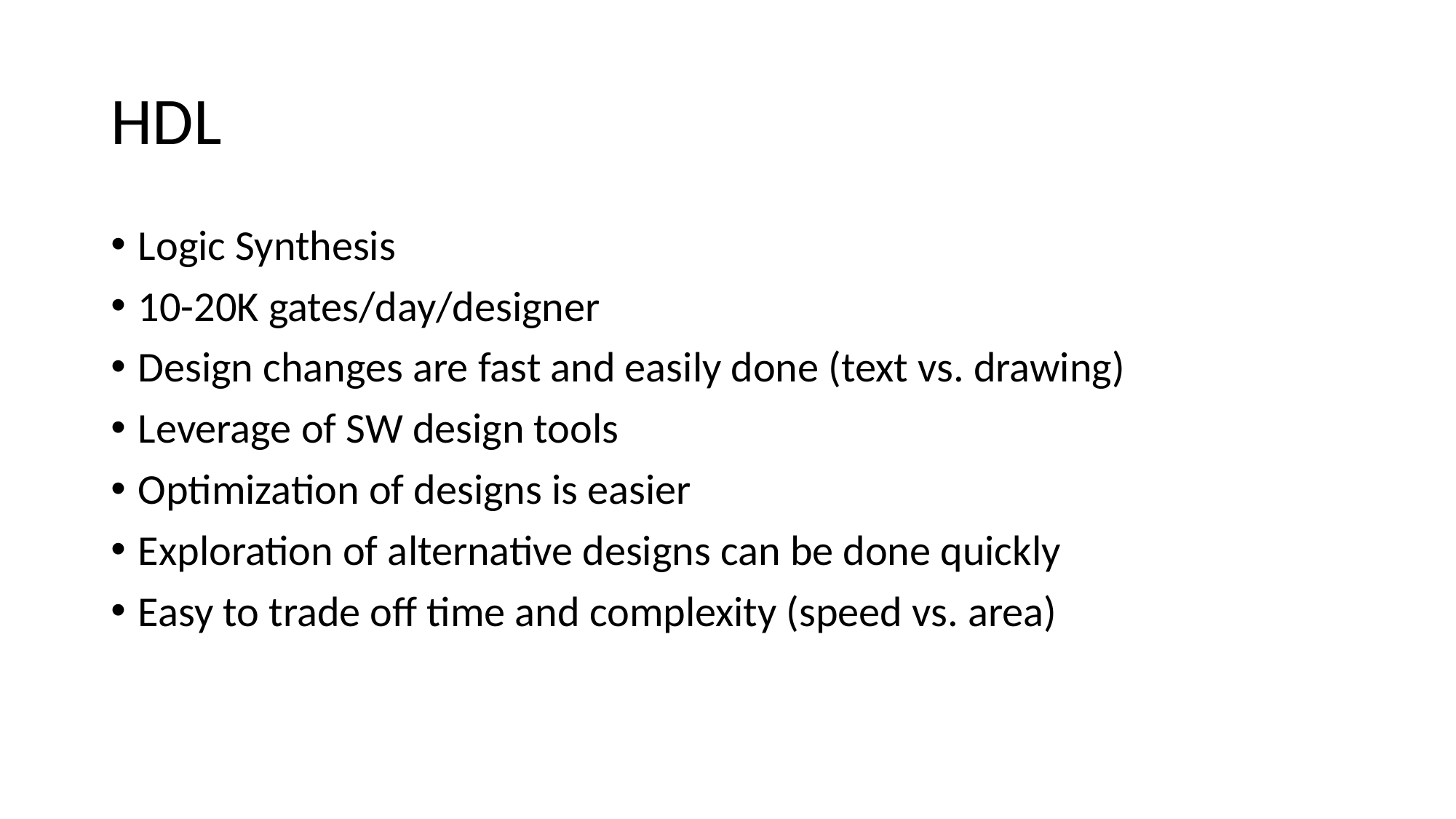

# HDL
Logic Synthesis
10-20K gates/day/designer
Design changes are fast and easily done (text vs. drawing)
Leverage of SW design tools
Optimization of designs is easier
Exploration of alternative designs can be done quickly
Easy to trade oﬀ time and complexity (speed vs. area)